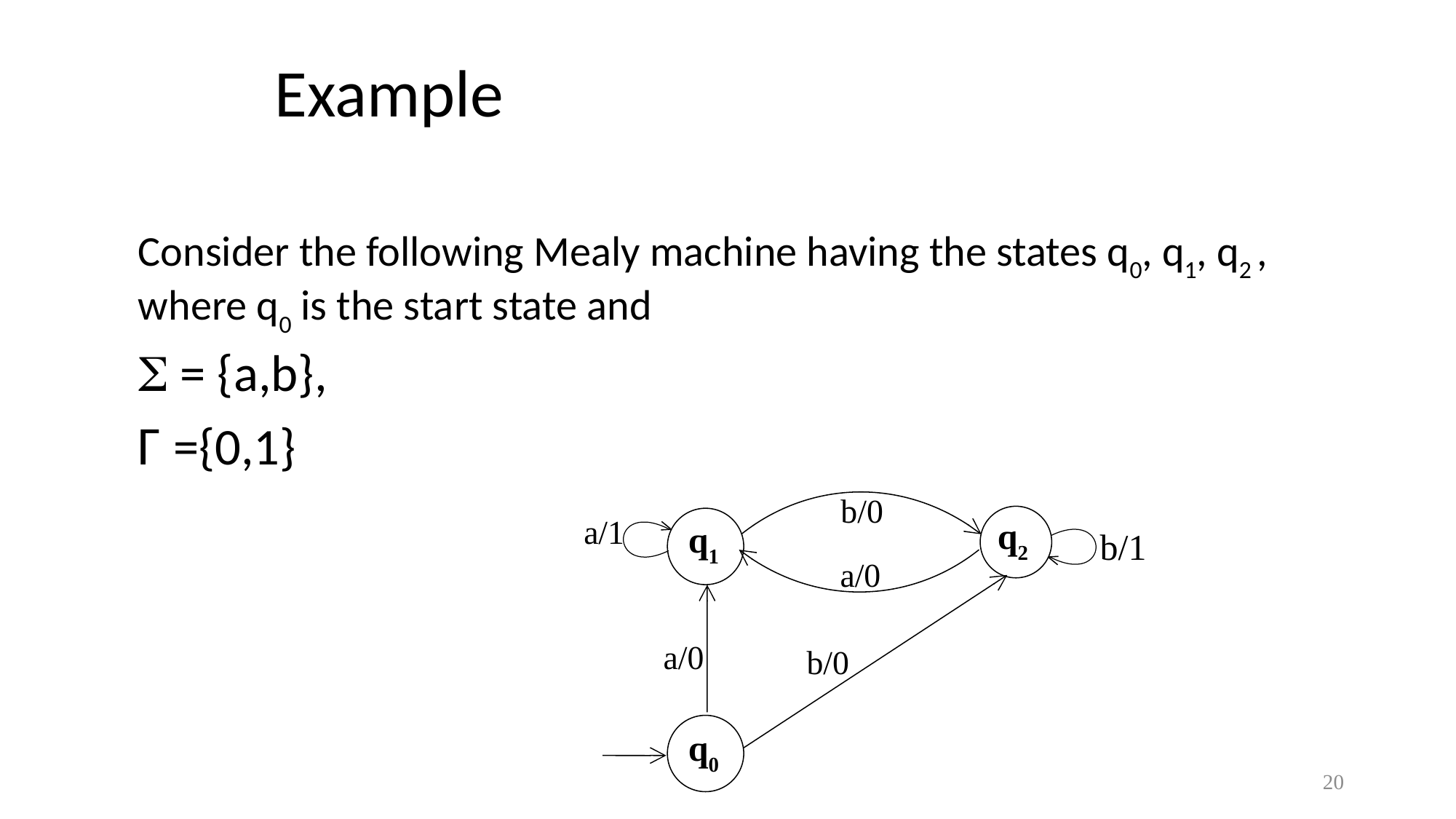

# Example
	Consider the following Mealy machine having the states q0, q1, q2 , where q0 is the start state and
	Σ = {a,b},
	Γ ={0,1}

b/0

a/1

q2

q1
b/1
a/0

a/0
b/0

q0

20